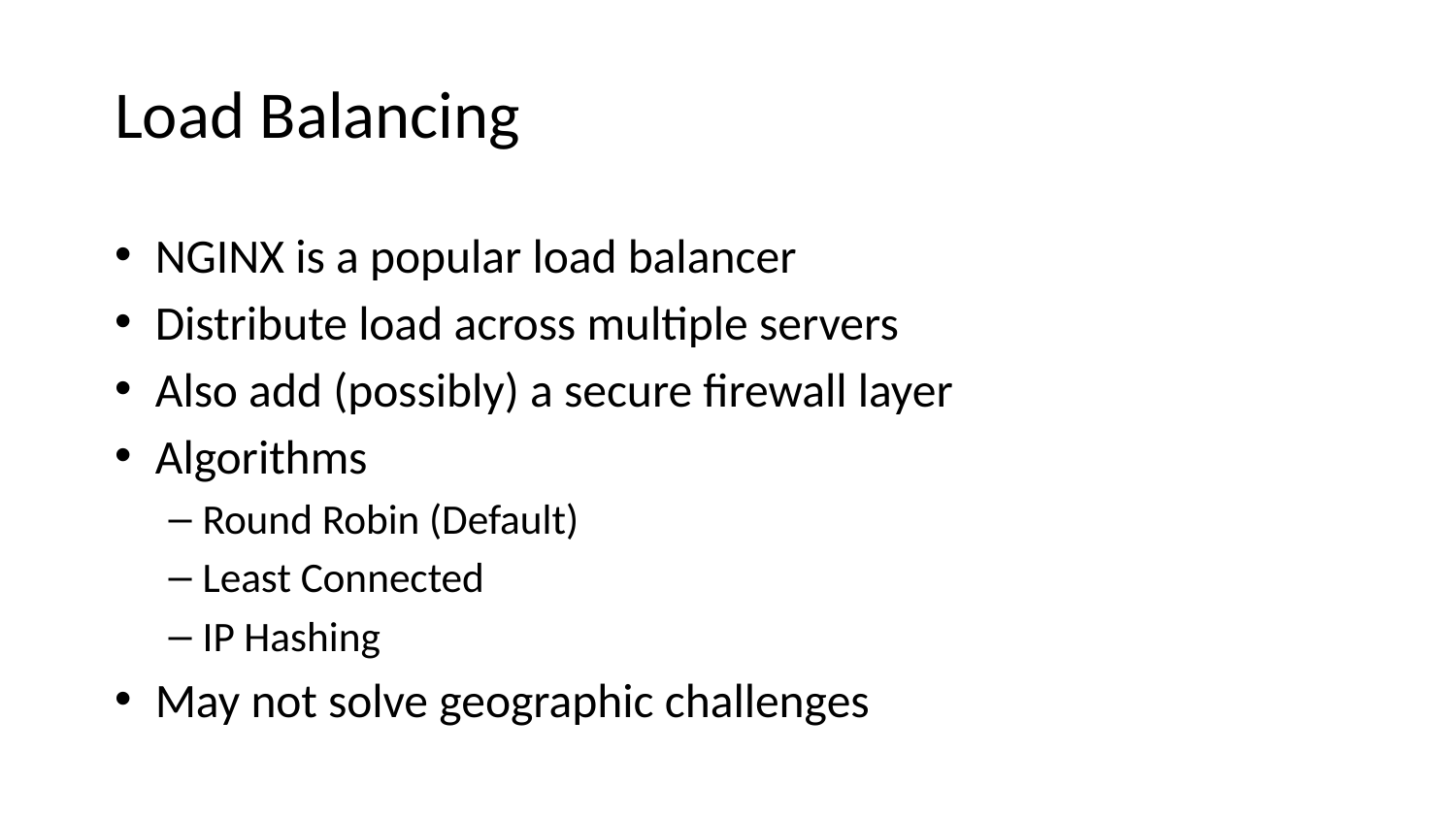

# Load Balancing
NGINX is a popular load balancer
Distribute load across multiple servers
Also add (possibly) a secure firewall layer
Algorithms
Round Robin (Default)
Least Connected
IP Hashing
May not solve geographic challenges